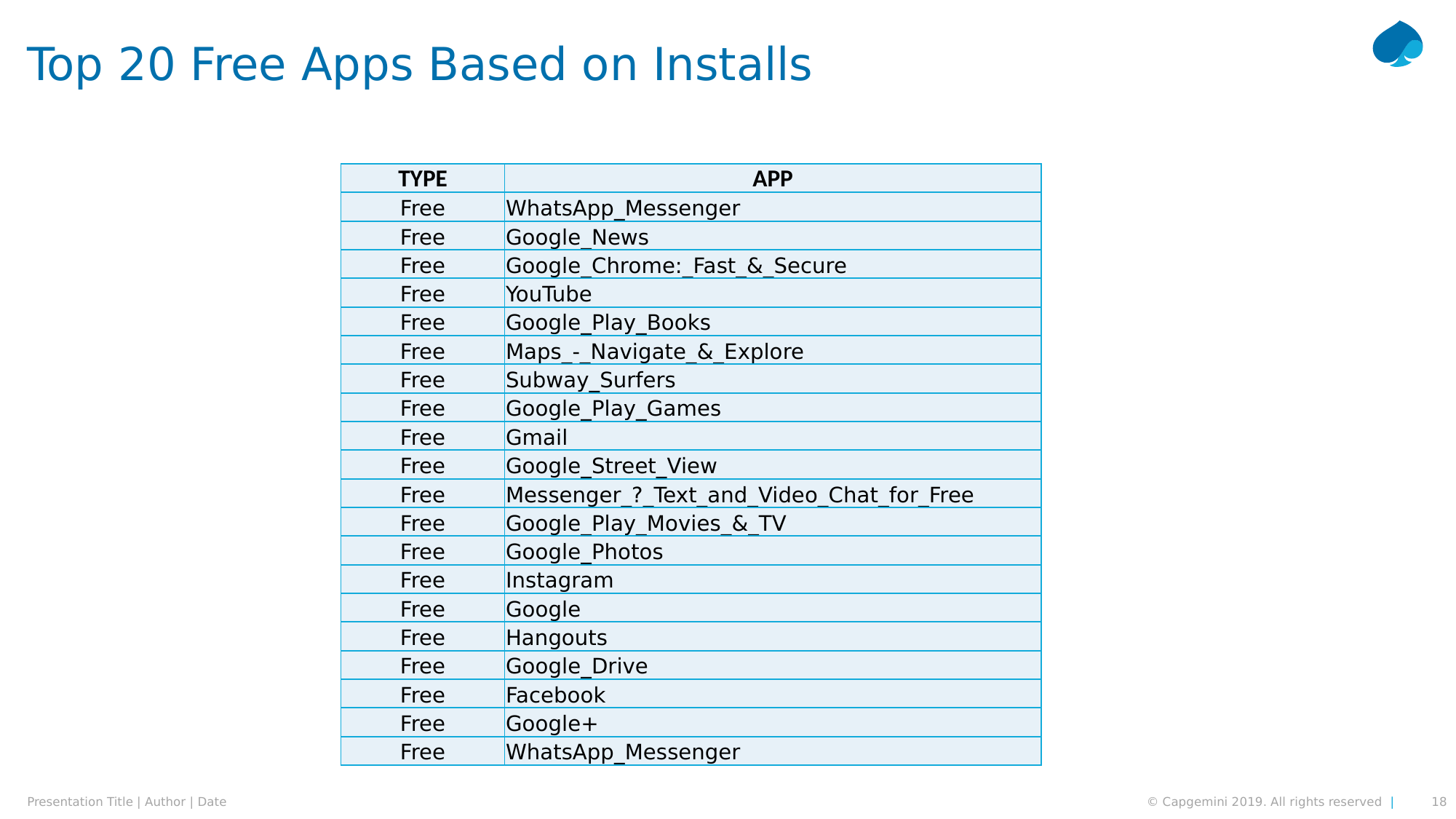

# Top 20 Free Apps Based on Installs
| TYPE | APP |
| --- | --- |
| Free | WhatsApp\_Messenger |
| Free | Google\_News |
| Free | Google\_Chrome:\_Fast\_&\_Secure |
| Free | YouTube |
| Free | Google\_Play\_Books |
| Free | Maps\_-\_Navigate\_&\_Explore |
| Free | Subway\_Surfers |
| Free | Google\_Play\_Games |
| Free | Gmail |
| Free | Google\_Street\_View |
| Free | Messenger\_?\_Text\_and\_Video\_Chat\_for\_Free |
| Free | Google\_Play\_Movies\_&\_TV |
| Free | Google\_Photos |
| Free | Instagram |
| Free | Google |
| Free | Hangouts |
| Free | Google\_Drive |
| Free | Facebook |
| Free | Google+ |
| Free | WhatsApp\_Messenger |